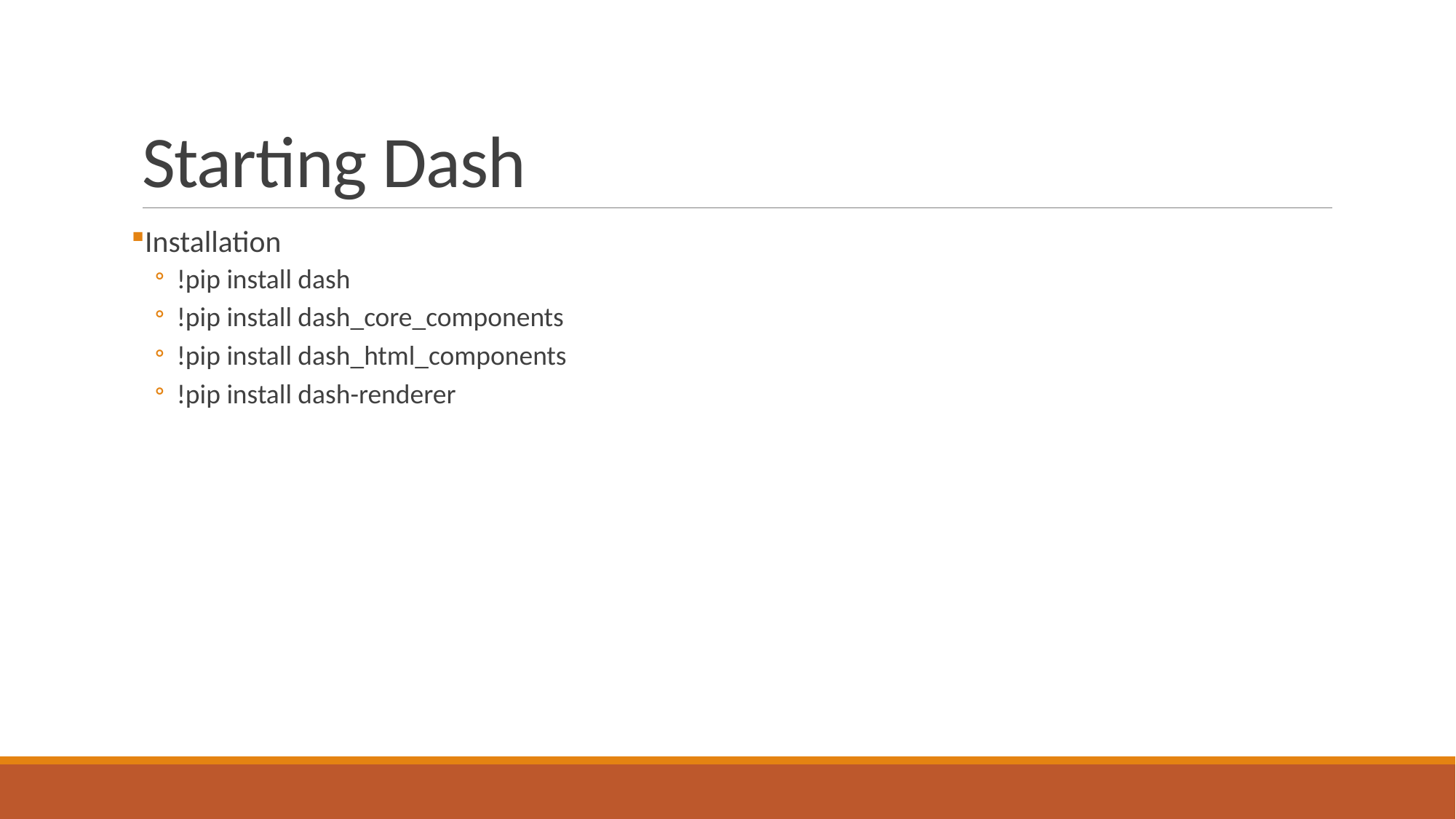

# Starting Dash
Installation
!pip install dash
!pip install dash_core_components
!pip install dash_html_components
!pip install dash-renderer